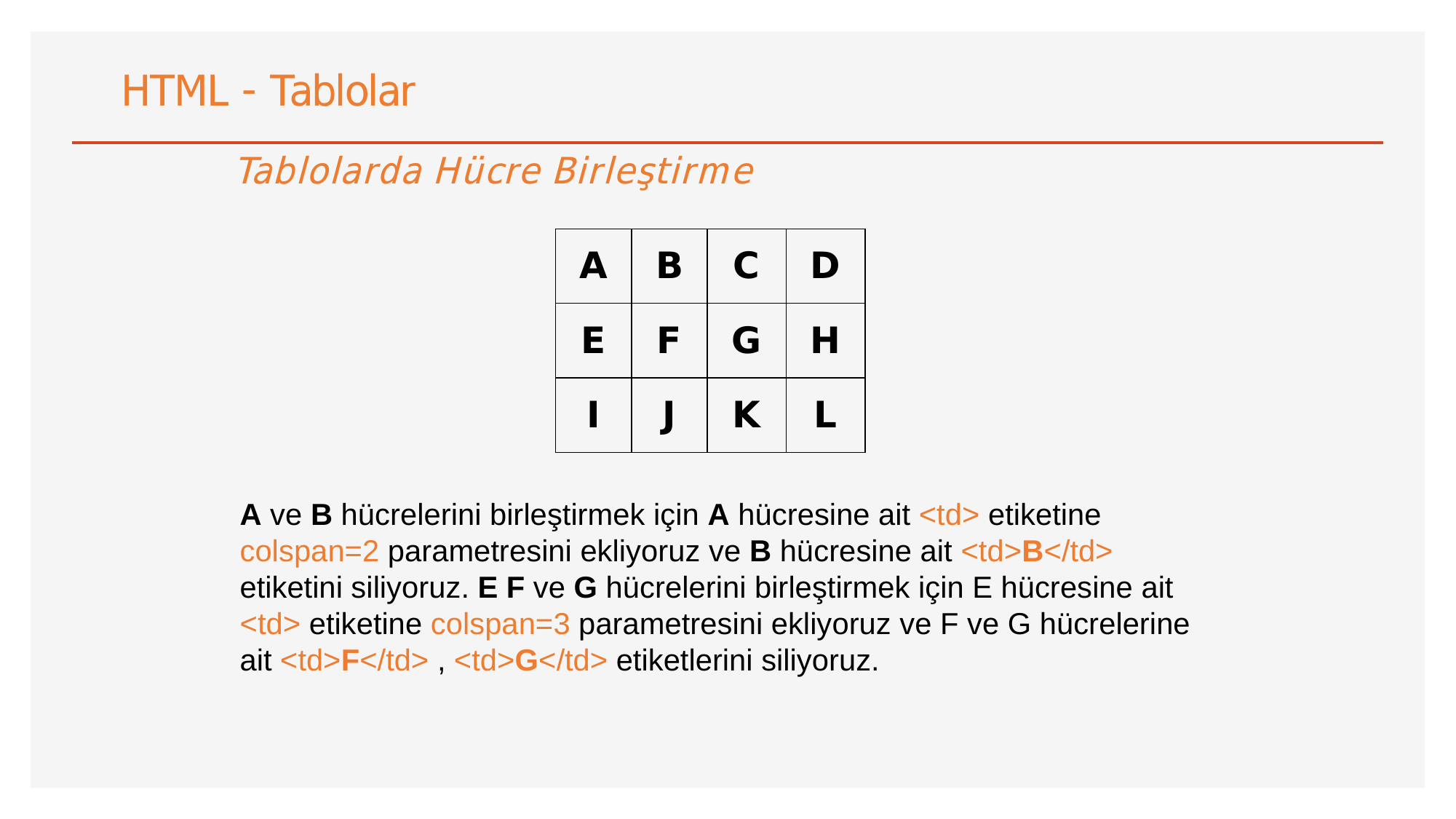

HTML - Tablolar
Tablolarda Hücre Birleştirme
| A | B | C | D |
| --- | --- | --- | --- |
| E | F | G | H |
| I | J | K | L |
A ve B hücrelerini birleştirmek için A hücresine ait <td> etiketine colspan=2 parametresini ekliyoruz ve B hücresine ait <td>B</td> etiketini siliyoruz. E F ve G hücrelerini birleştirmek için E hücresine ait <td> etiketine colspan=3 parametresini ekliyoruz ve F ve G hücrelerine ait <td>F</td> , <td>G</td> etiketlerini siliyoruz.